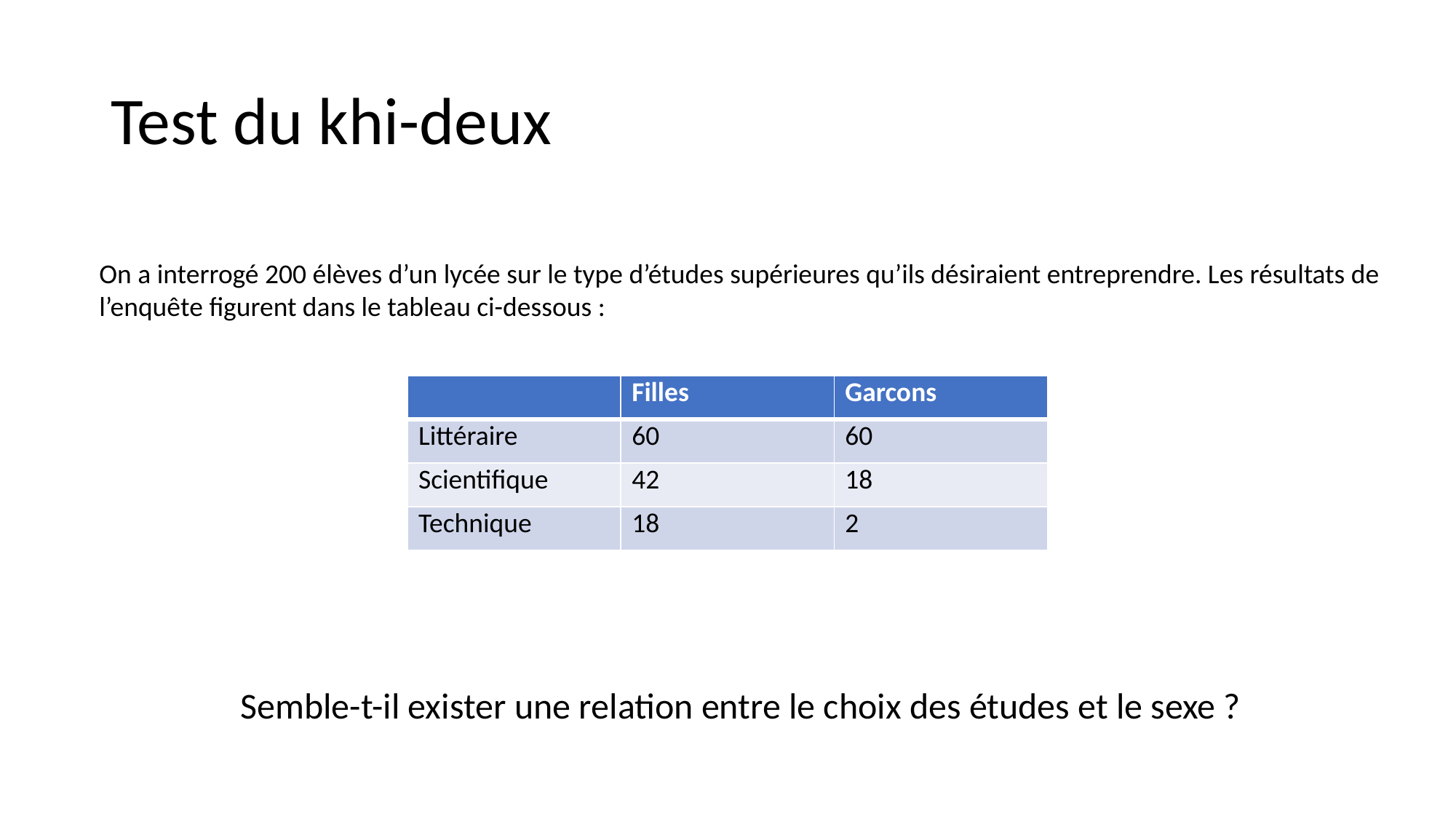

# Test du khi-deux
On a interrogé 200 élèves d’un lycée sur le type d’études supérieures qu’ils désiraient entreprendre. Les résultats de l’enquête figurent dans le tableau ci-dessous :

Semble-t-il exister une relation entre le choix des études et le sexe ?
|  | Filles | Garcons |
| --- | --- | --- |
| Littéraire | 60 | 60 |
| Scientifique | 42 | 18 |
| Technique | 18 | 2 |